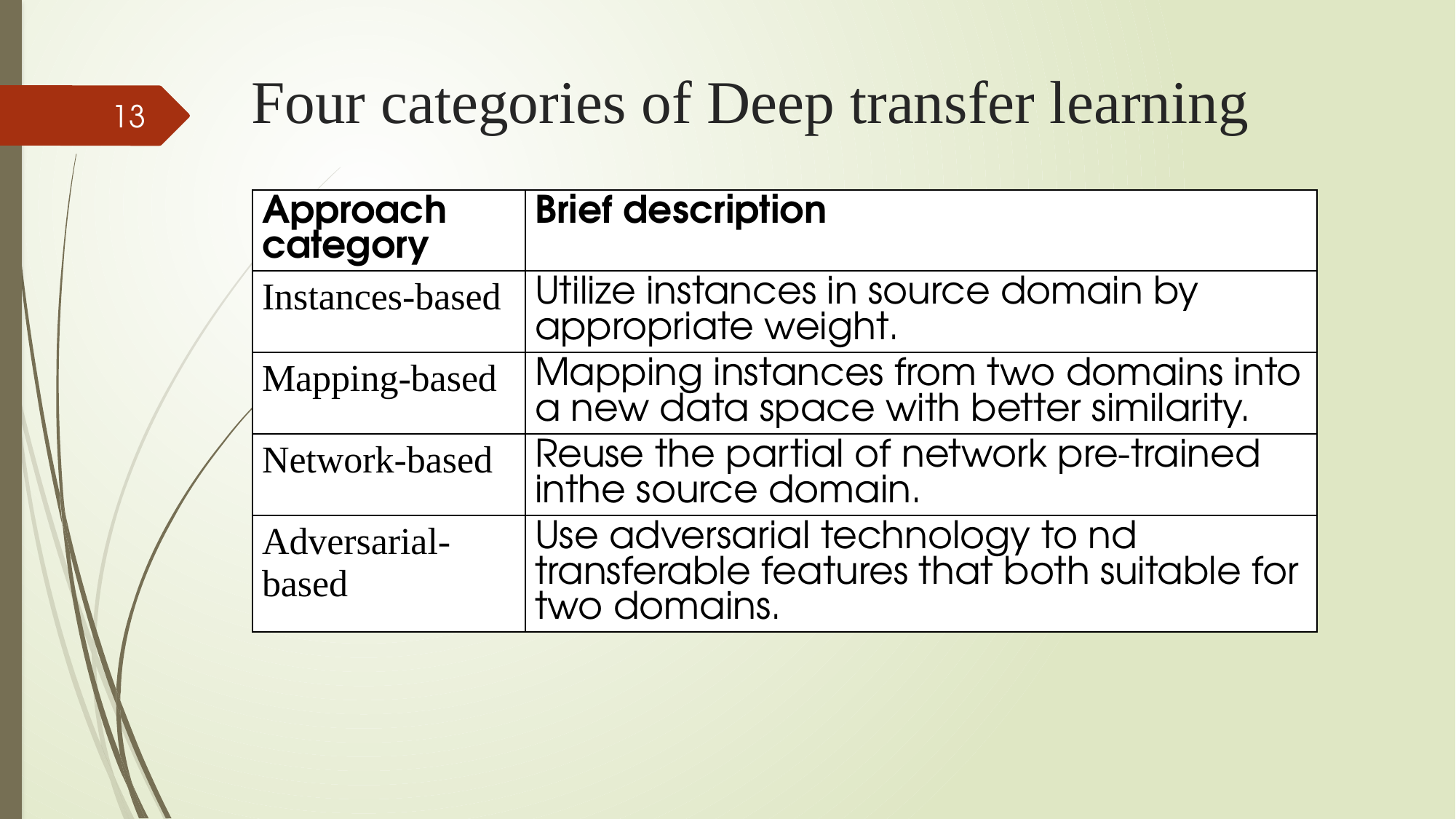

# Four categories of Deep transfer learning
13
| Approach category | Brief description |
| --- | --- |
| Instances-based | Utilize instances in source domain by appropriate weight. |
| Mapping-based | Mapping instances from two domains into a new data space with better similarity. |
| Network-based | Reuse the partial of network pre-trained inthe source domain. |
| Adversarial-based | Use adversarial technology to nd transferable features that both suitable for two domains. |